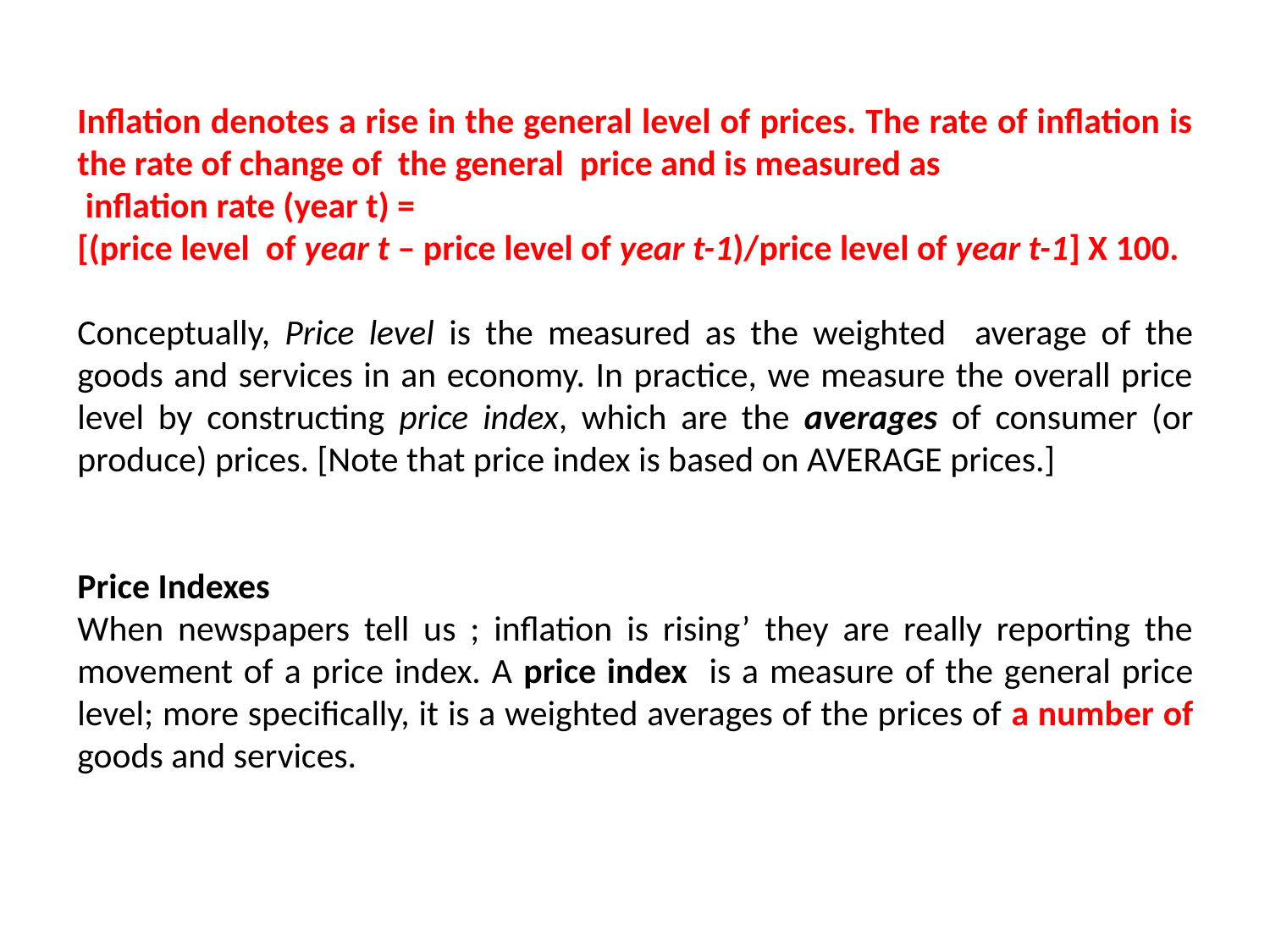

Inflation denotes a rise in the general level of prices. The rate of inflation is the rate of change of  the general  price and is measured as
 inflation rate (year t) =
[(price level  of year t – price level of year t-1)/price level of year t-1] X 100.

Conceptually, Price level is the measured as the weighted  average of the goods and services in an economy. In practice, we measure the overall price level by constructing price index, which are the averages of consumer (or produce) prices. [Note that price index is based on AVERAGE prices.]

Price Indexes
When newspapers tell us ; inflation is rising’ they are really reporting the movement of a price index. A price index  is a measure of the general price level; more specifically, it is a weighted averages of the prices of a number of goods and services.